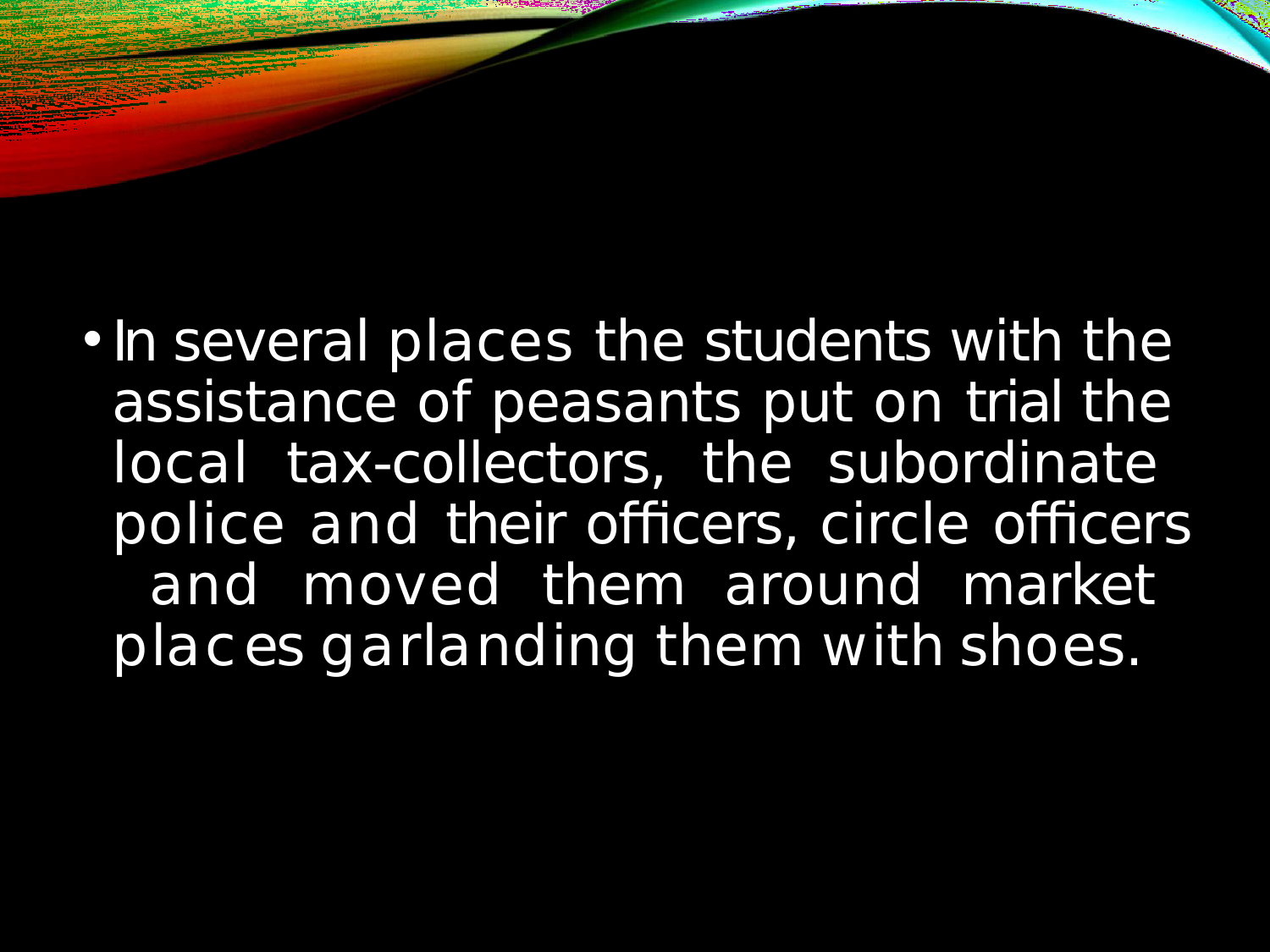

In several places the students with the  assistance of peasants put on trial the  local tax-collectors, the subordinate  police and their officers, circle officers  and moved them around market  places garlanding them with shoes.